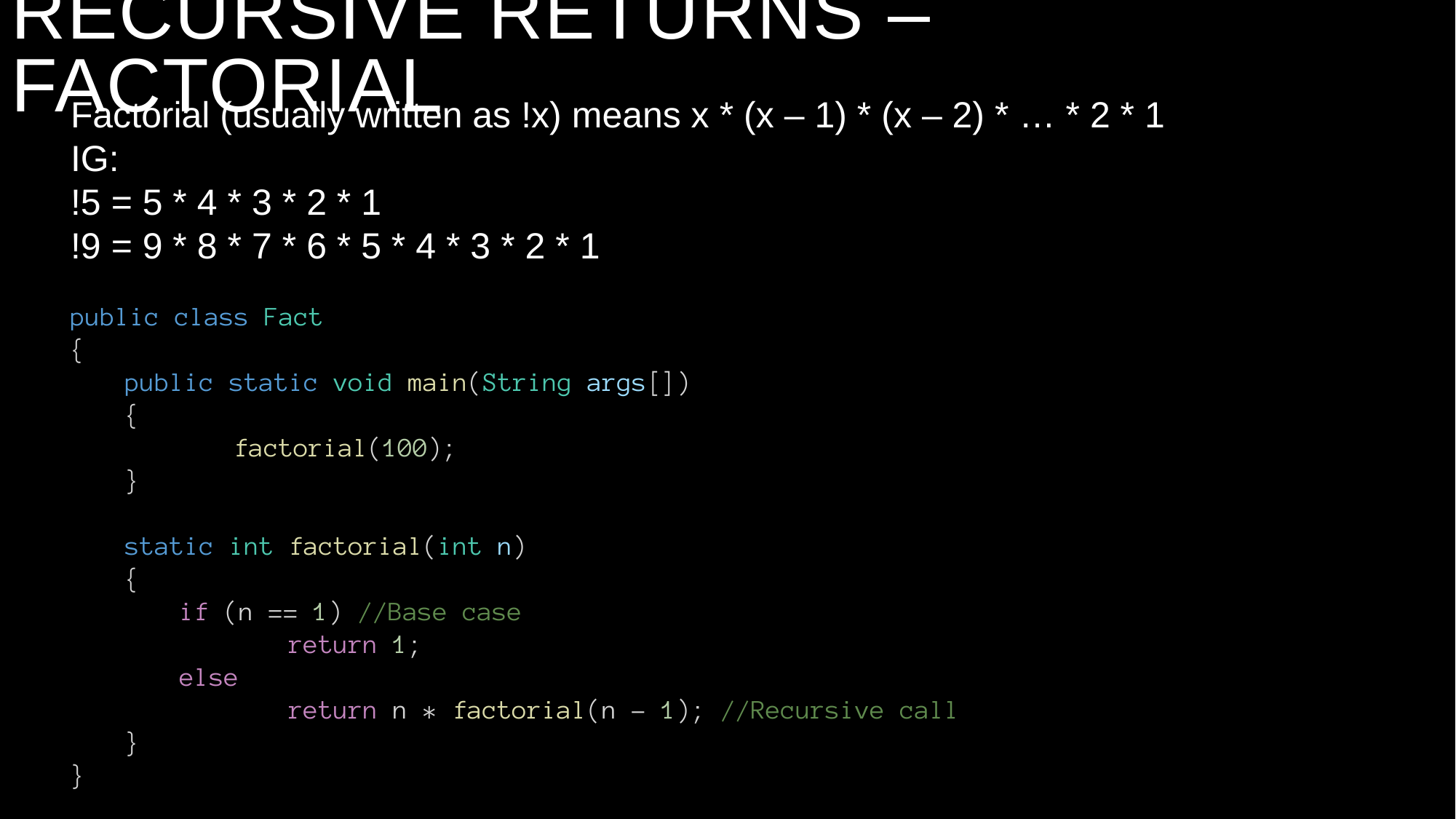

# Recursive Returns – factorial
Factorial (usually written as !x) means x * (x – 1) * (x – 2) * … * 2 * 1
IG:
!5 = 5 * 4 * 3 * 2 * 1
!9 = 9 * 8 * 7 * 6 * 5 * 4 * 3 * 2 * 1

public class Fact
{
public static void main(String args[])
{
	factorial(100);
}
static int factorial(int n)
{
if (n == 1) //Base case
	return 1;
else
	return n * factorial(n - 1); //Recursive call
}
}